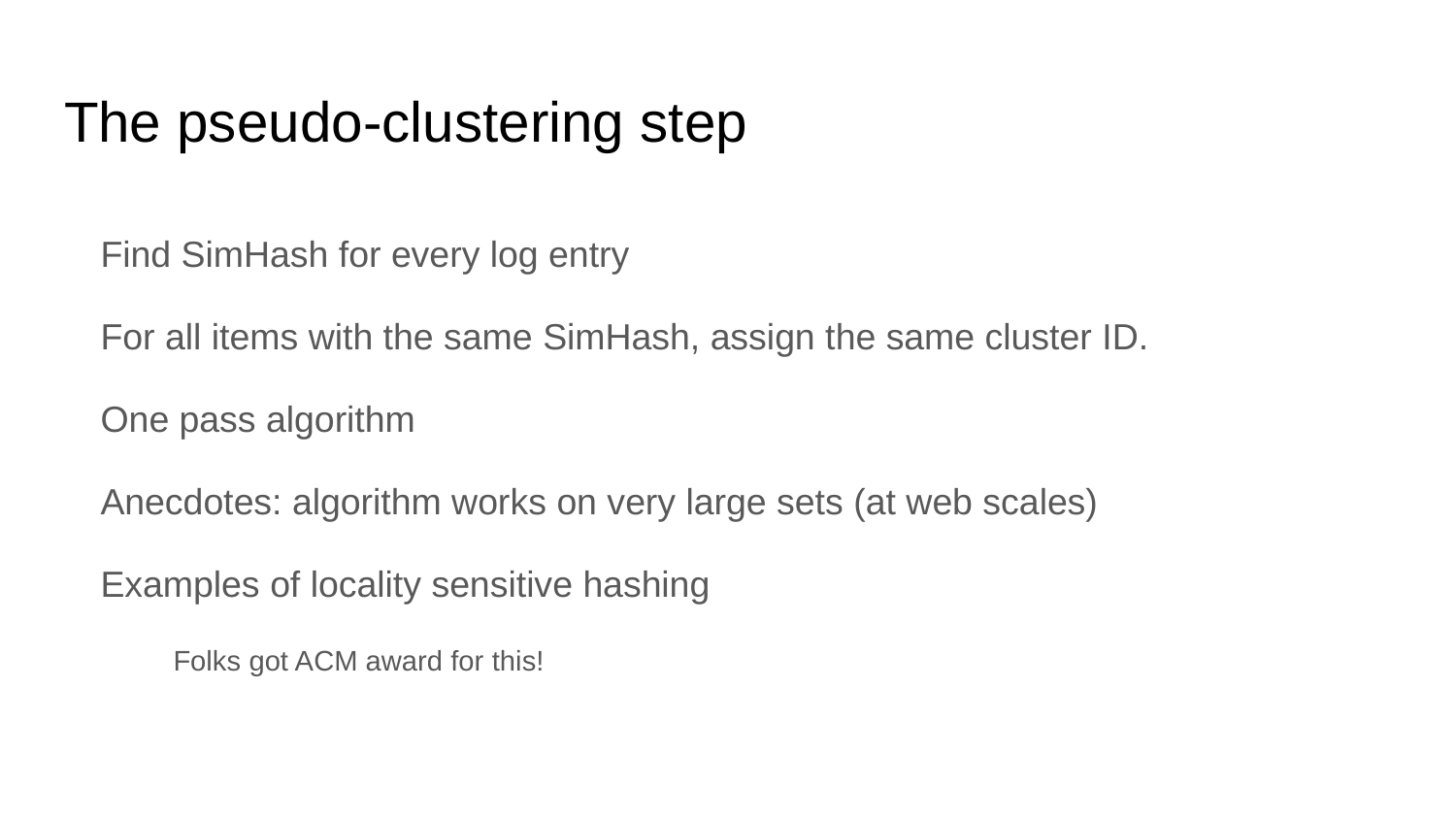

# The pseudo-clustering step

Find SimHash for every log entry
For all items with the same SimHash, assign the same cluster ID.
One pass algorithm
Anecdotes: algorithm works on very large sets (at web scales)
Examples of locality sensitive hashing
Folks got ACM award for this!